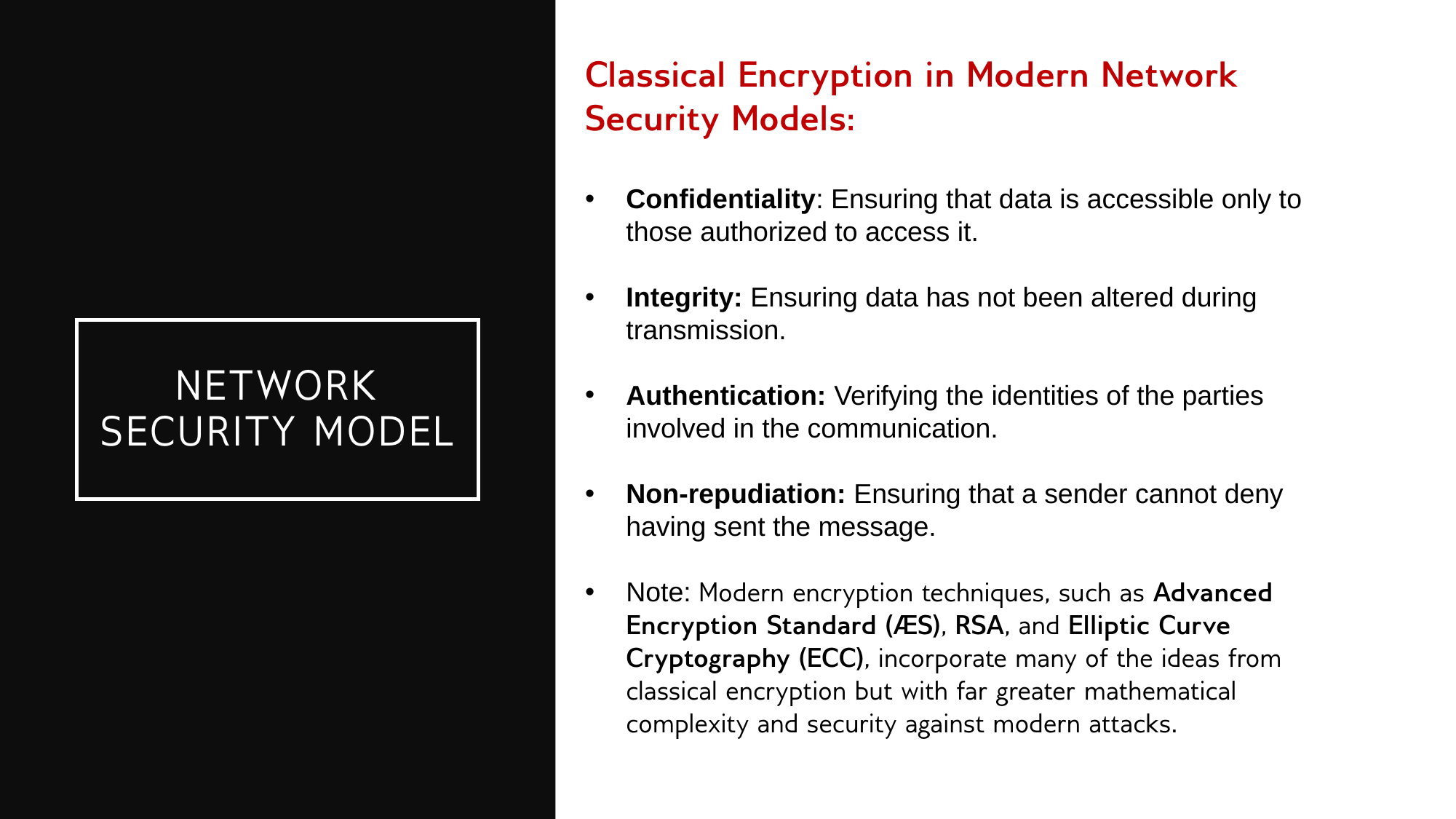

Classical Encryption in Modern Network Security Models:

Confidentiality: Ensuring that data is accessible only to those authorized to access it.

Integrity: Ensuring data has not been altered during transmission.

Authentication: Verifying the identities of the parties involved in the communication.

Non-repudiation: Ensuring that a sender cannot deny having sent the message.

Note: Modern encryption techniques, such as Advanced Encryption Standard (AES), RSA, and Elliptic Curve Cryptography (ECC), incorporate many of the ideas from classical encryption but with far greater mathematical complexity and security against modern attacks.

# Network Security Model